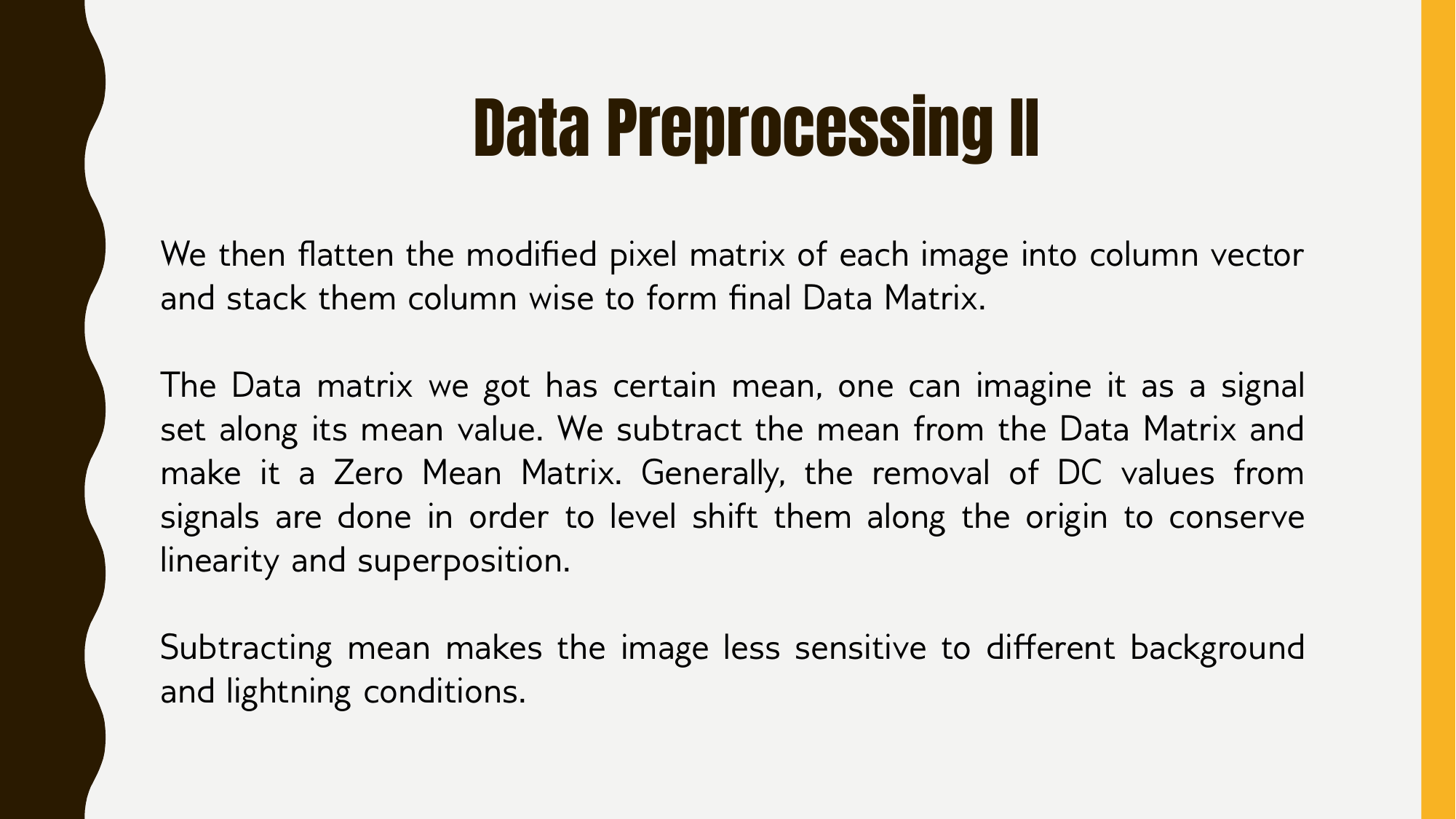

# Data Preprocessing II
We then flatten the modified pixel matrix of each image into column vector and stack them column wise to form final Data Matrix.

The Data matrix we got has certain mean, one can imagine it as a signal set along its mean value. We subtract the mean from the Data Matrix and make it a Zero Mean Matrix. Generally, the removal of DC values from signals are done in order to level shift them along the origin to conserve linearity and superposition.

Subtracting mean makes the image less sensitive to different background and lightning conditions.